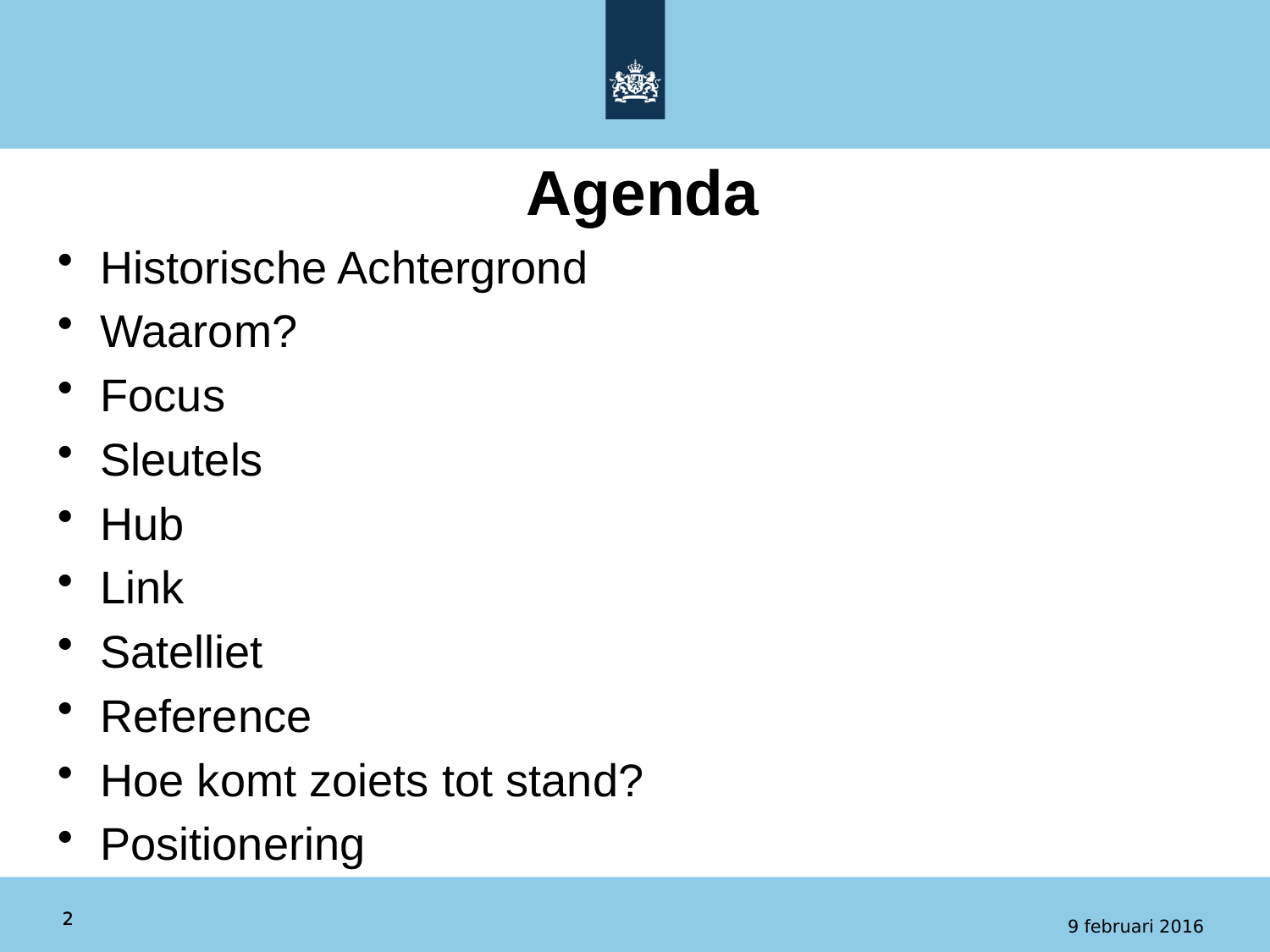

Agenda
 Historische Achtergrond
 Waarom?
 Focus
 Sleutels
 Hub
 Link
 Satelliet
 Reference
 Hoe komt zoiets tot stand?
 Positionering
2
2
9 februari 2016